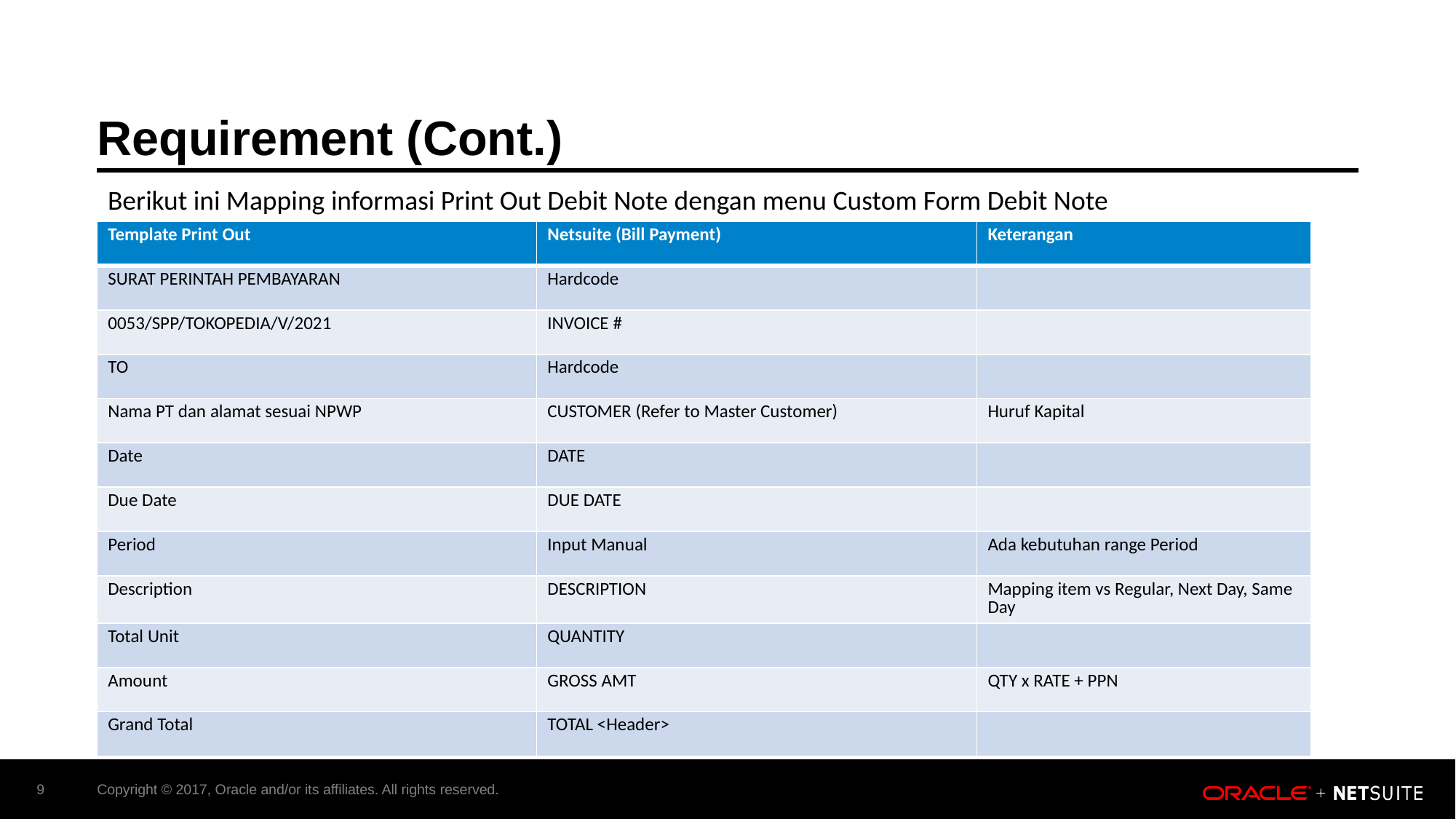

# Requirement (Cont.)
Berikut ini Mapping informasi Print Out Debit Note dengan menu Custom Form Debit Note
| Template Print Out | Netsuite (Bill Payment) | Keterangan |
| --- | --- | --- |
| SURAT PERINTAH PEMBAYARAN | Hardcode |  |
| 0053/SPP/TOKOPEDIA/V/2021 | INVOICE # |  |
| TO | Hardcode |  |
| Nama PT dan alamat sesuai NPWP | CUSTOMER (Refer to Master Customer) | Huruf Kapital |
| Date | DATE |  |
| Due Date | DUE DATE |  |
| Period | Input Manual | Ada kebutuhan range Period |
| Description | DESCRIPTION | Mapping item vs Regular, Next Day, Same Day |
| Total Unit | QUANTITY |  |
| Amount | GROSS AMT | QTY x RATE + PPN |
| Grand Total | TOTAL <Header> |  |